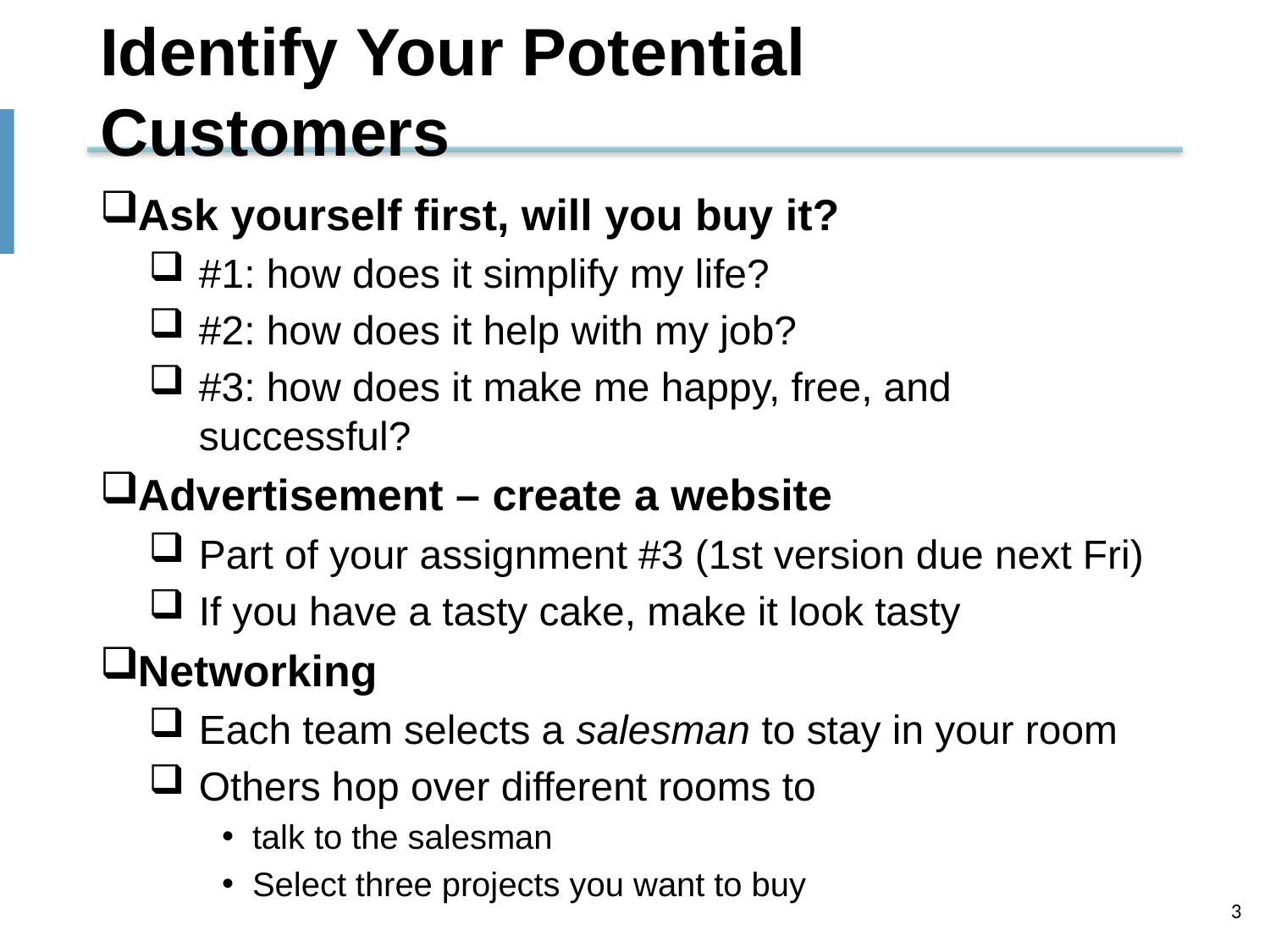

# Identify Your Potential Customers
Ask yourself first, will you buy it?
#1: how does it simplify my life?
#2: how does it help with my job?
#3: how does it make me happy, free, and successful?
Advertisement – create a website
Part of your assignment #3 (1st version due next Fri)
If you have a tasty cake, make it look tasty
Networking
Each team selects a salesman to stay in your room
Others hop over different rooms to
talk to the salesman
Select three projects you want to buy
3